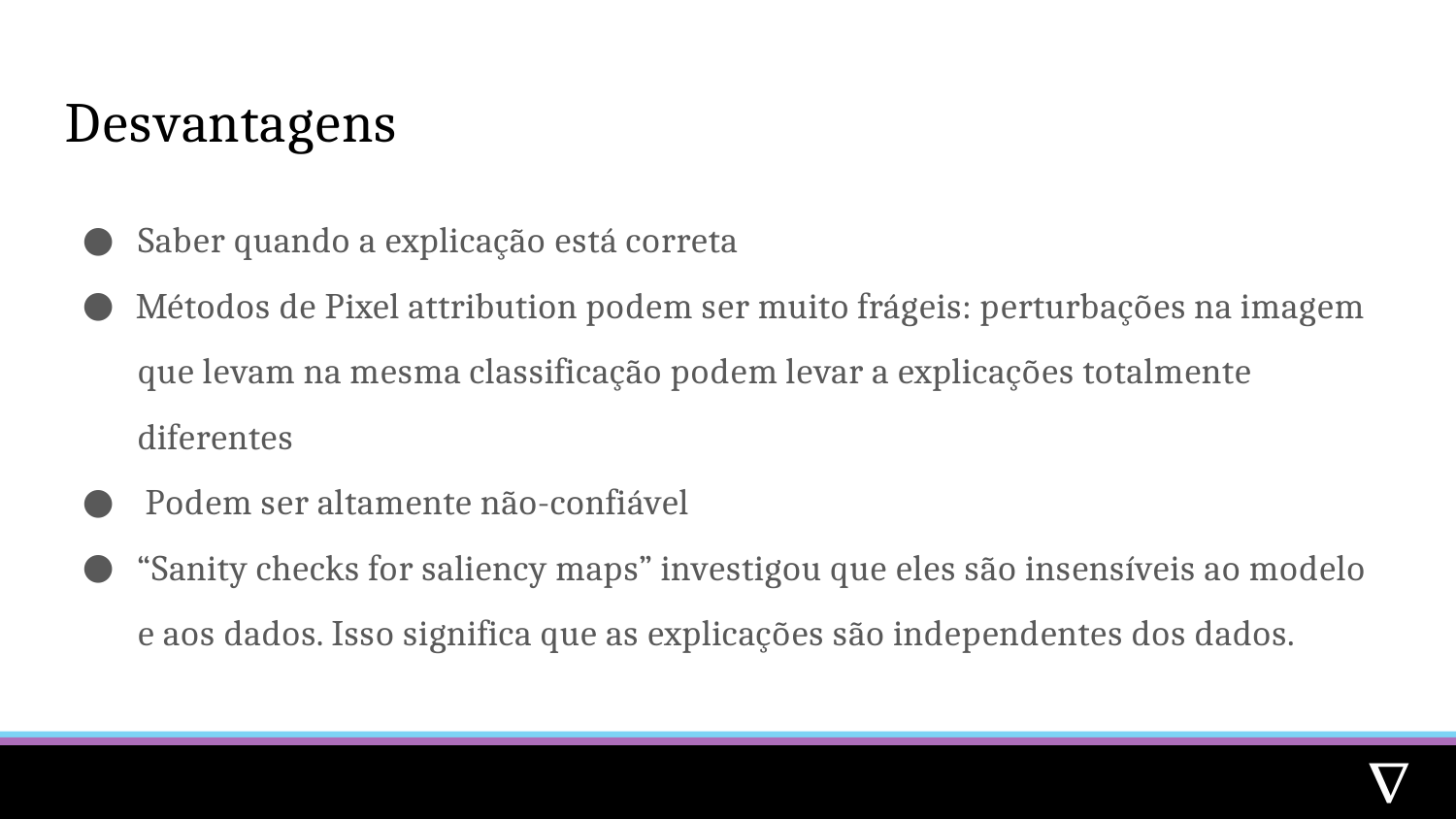

# Desvantagens
Saber quando a explicação está correta
Métodos de Pixel attribution podem ser muito frágeis: perturbações na imagem que levam na mesma classificação podem levar a explicações totalmente diferentes
 Podem ser altamente não-confiável
“Sanity checks for saliency maps” investigou que eles são insensíveis ao modelo e aos dados. Isso significa que as explicações são independentes dos dados.